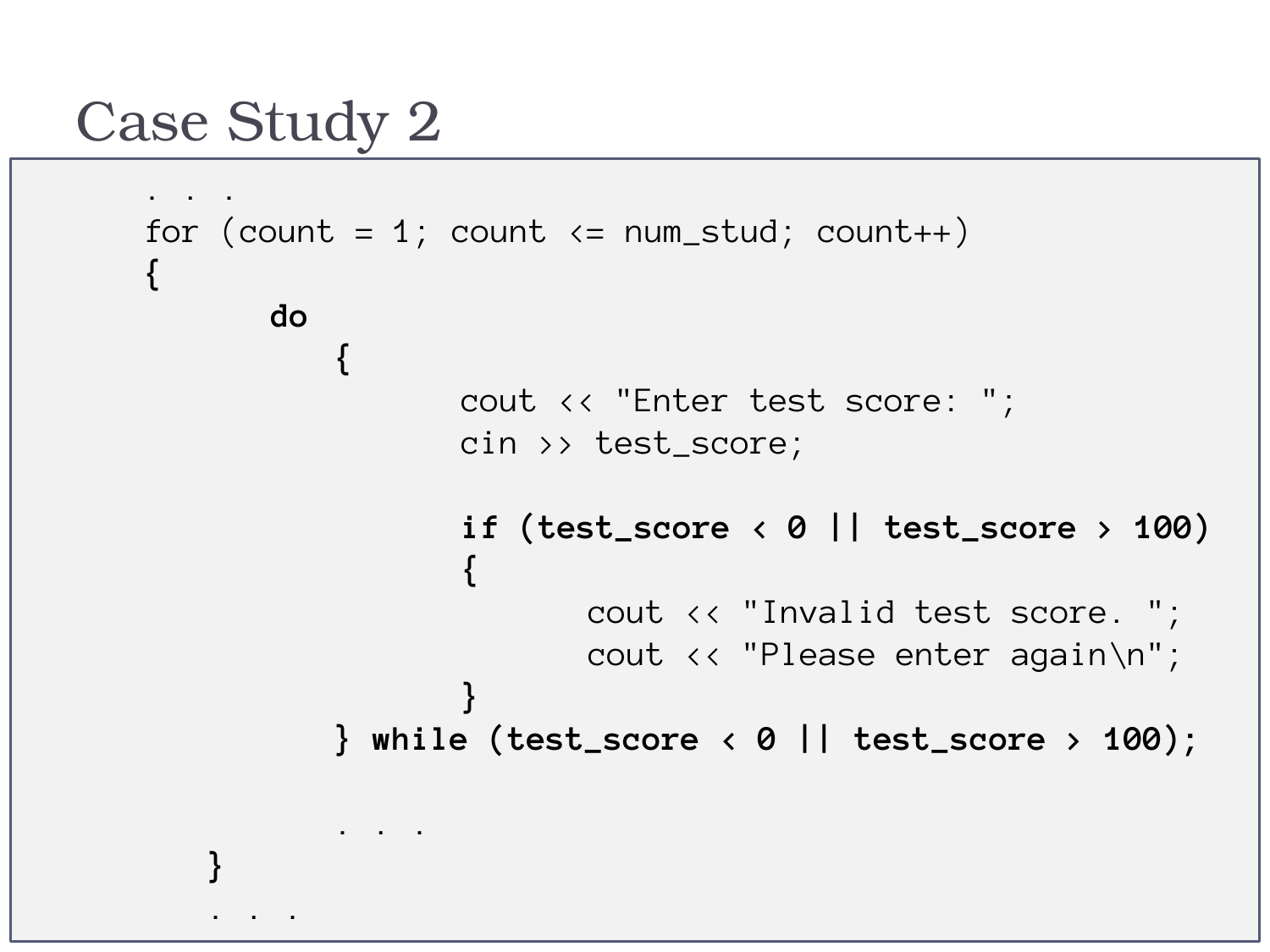

# Case Study 2
	. . .
	for (count = 1; count <= num_stud; count++)
	{
		do
		{
			cout << "Enter test score: ";
			cin >> test_score;

			if (test_score < 0 || test_score > 100)
			{
				cout << "Invalid test score. ";
				cout << "Please enter again\n";
			}
		} while (test_score < 0 || test_score > 100);

		. . .
	}
	. . .

23